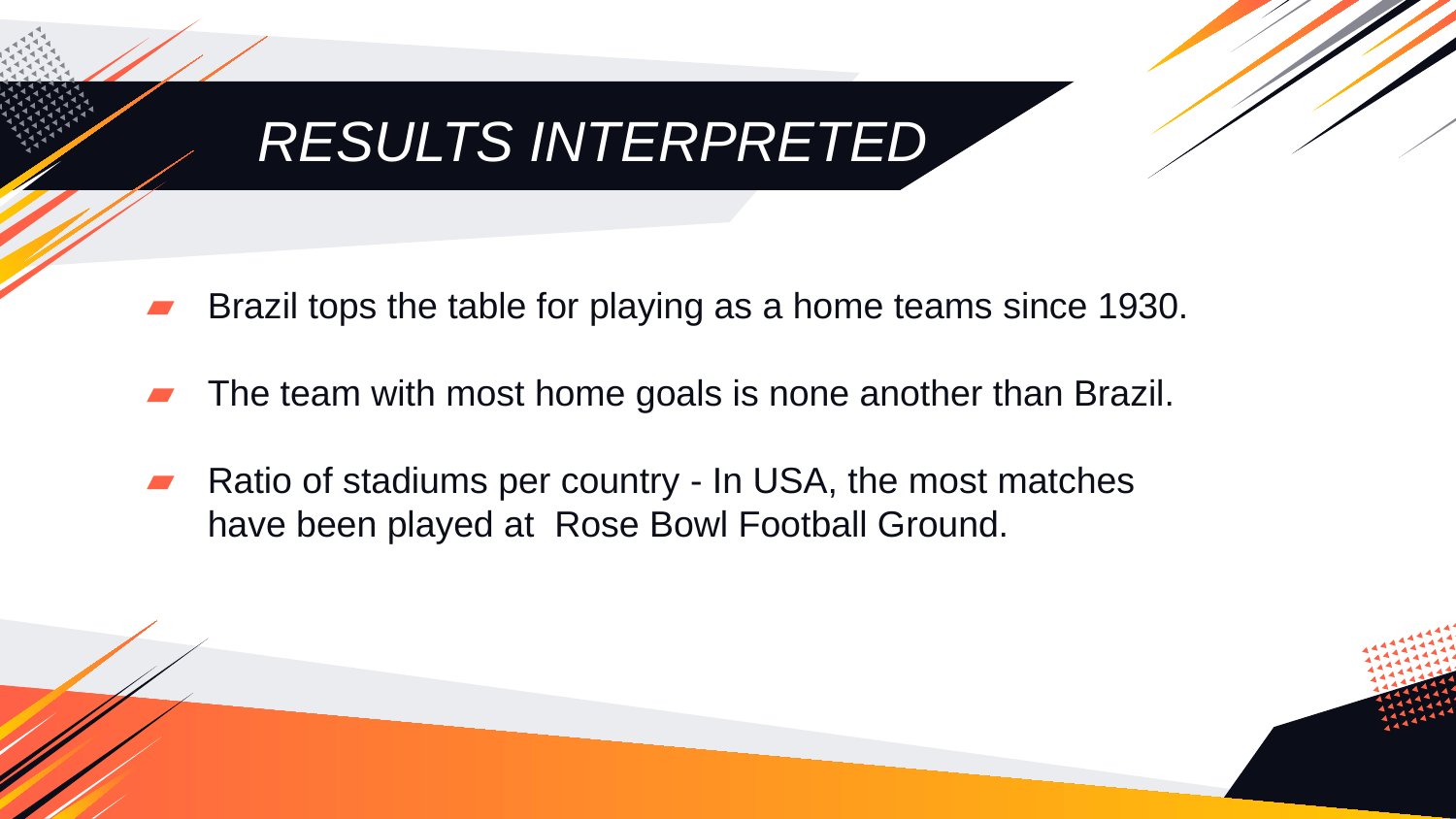

# RESULTS INTERPRETED
Brazil tops the table for playing as a home teams since 1930.

The team with most home goals is none another than Brazil.

Ratio of stadiums per country - In USA, the most matches have been played at  Rose Bowl Football Ground.
18